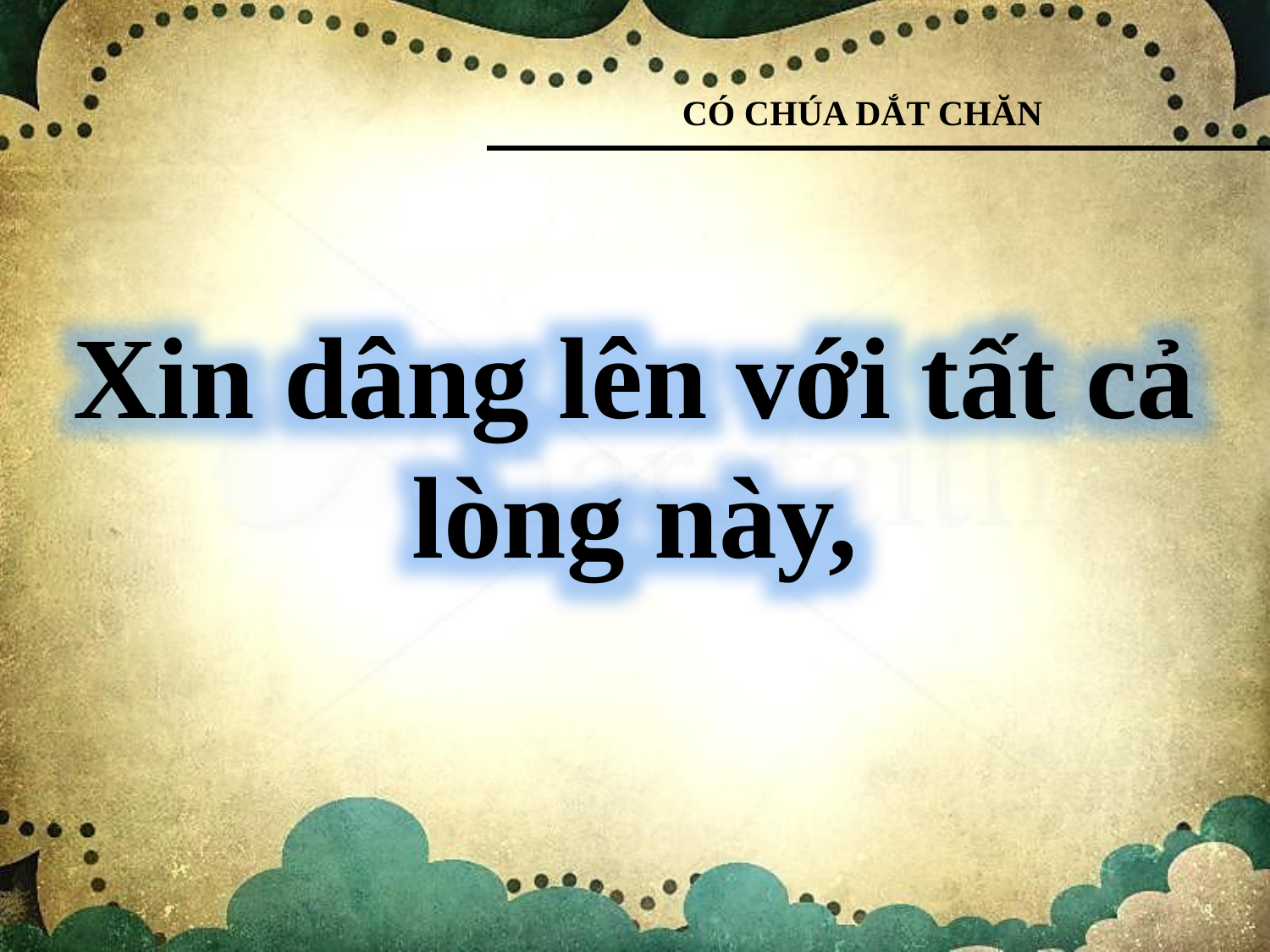

CÓ CHÚA DẮT CHĂN
Xin dâng lên với tất cả lòng này,